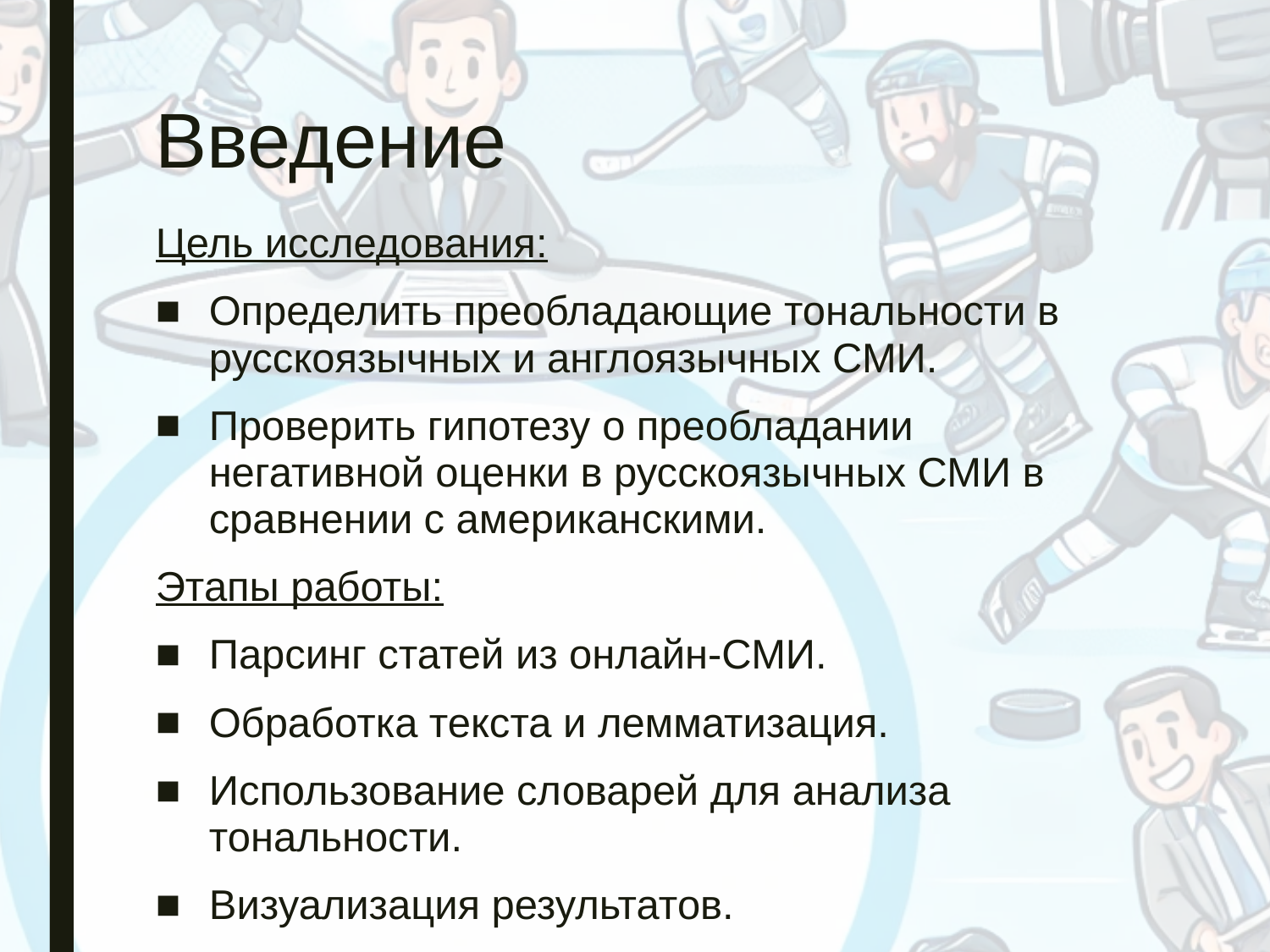

# Введение
Цель исследования:
Определить преобладающие тональности в русскоязычных и англоязычных СМИ.
Проверить гипотезу о преобладании негативной оценки в русскоязычных СМИ в сравнении с американскими.
Этапы работы:
Парсинг статей из онлайн-СМИ.
Обработка текста и лемматизация.
Использование словарей для анализа тональности.
Визуализация результатов.